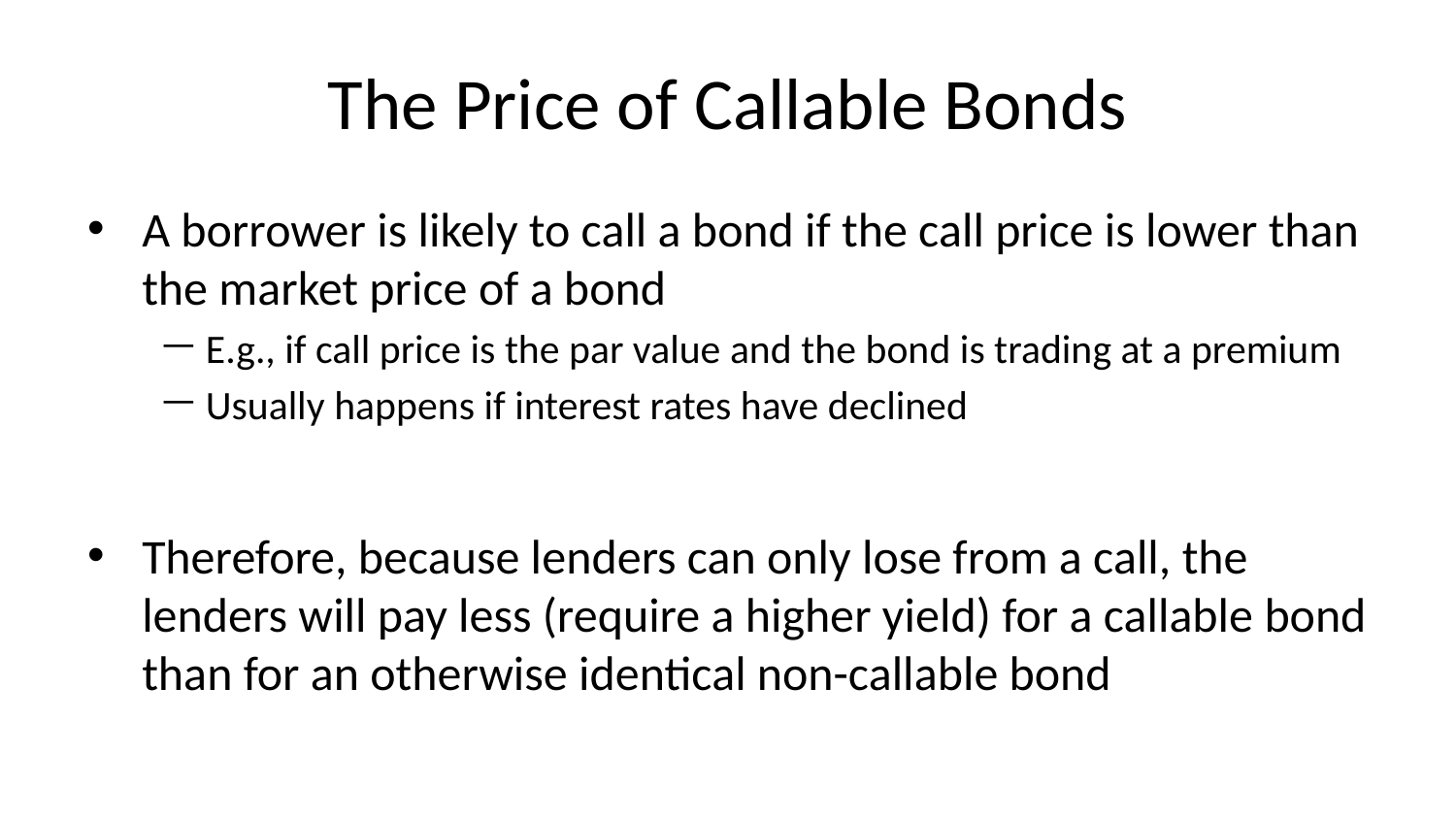

# The Price of Callable Bonds
A borrower is likely to call a bond if the call price is lower than the market price of a bond
E.g., if call price is the par value and the bond is trading at a premium
Usually happens if interest rates have declined

Therefore, because lenders can only lose from a call, the lenders will pay less (require a higher yield) for a callable bond than for an otherwise identical non-callable bond